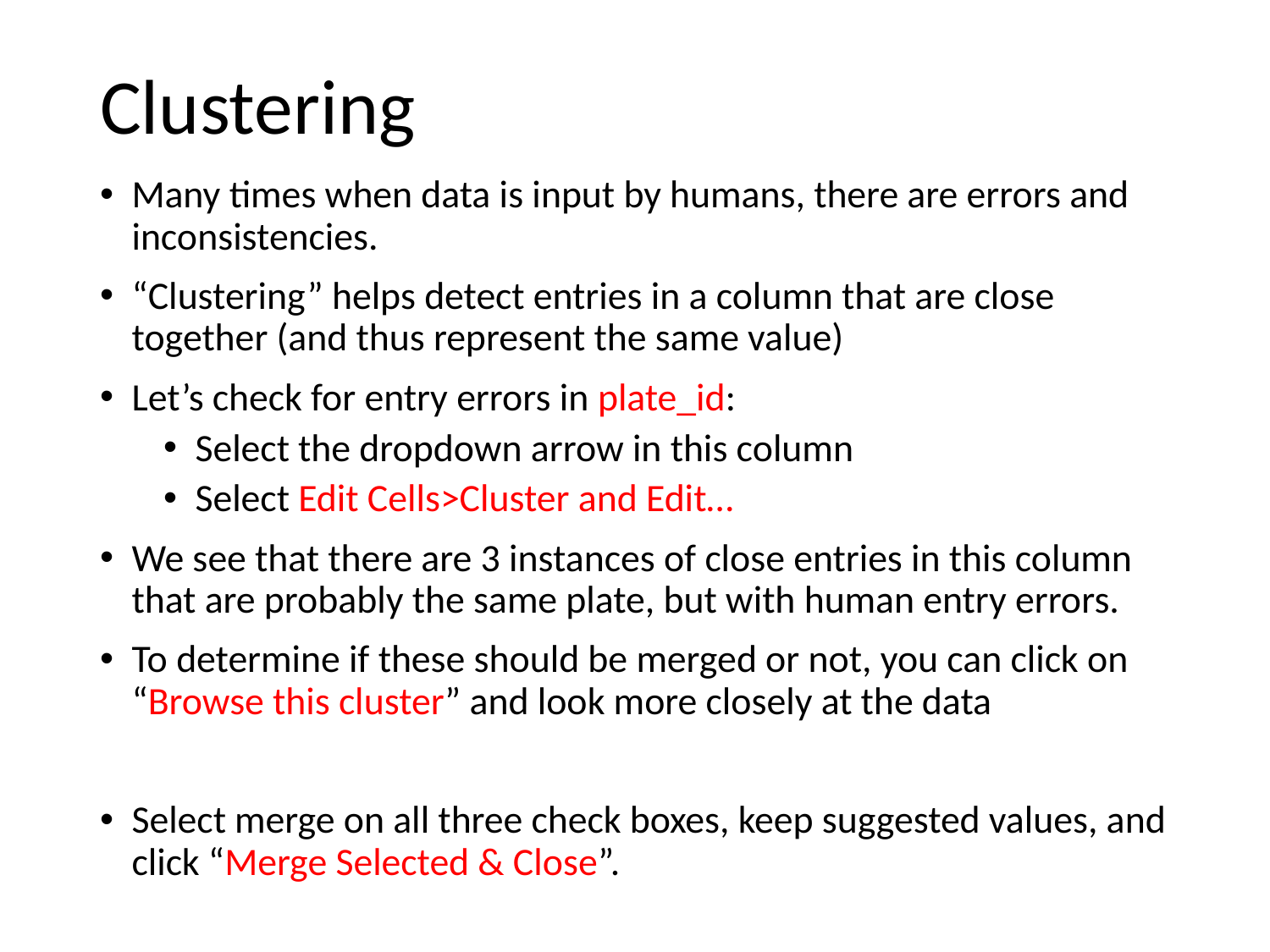

# Clustering
Many times when data is input by humans, there are errors and inconsistencies.
“Clustering” helps detect entries in a column that are close together (and thus represent the same value)
Let’s check for entry errors in plate_id:
Select the dropdown arrow in this column
Select Edit Cells>Cluster and Edit…
We see that there are 3 instances of close entries in this column that are probably the same plate, but with human entry errors.
To determine if these should be merged or not, you can click on “Browse this cluster” and look more closely at the data

Select merge on all three check boxes, keep suggested values, and click “Merge Selected & Close”.